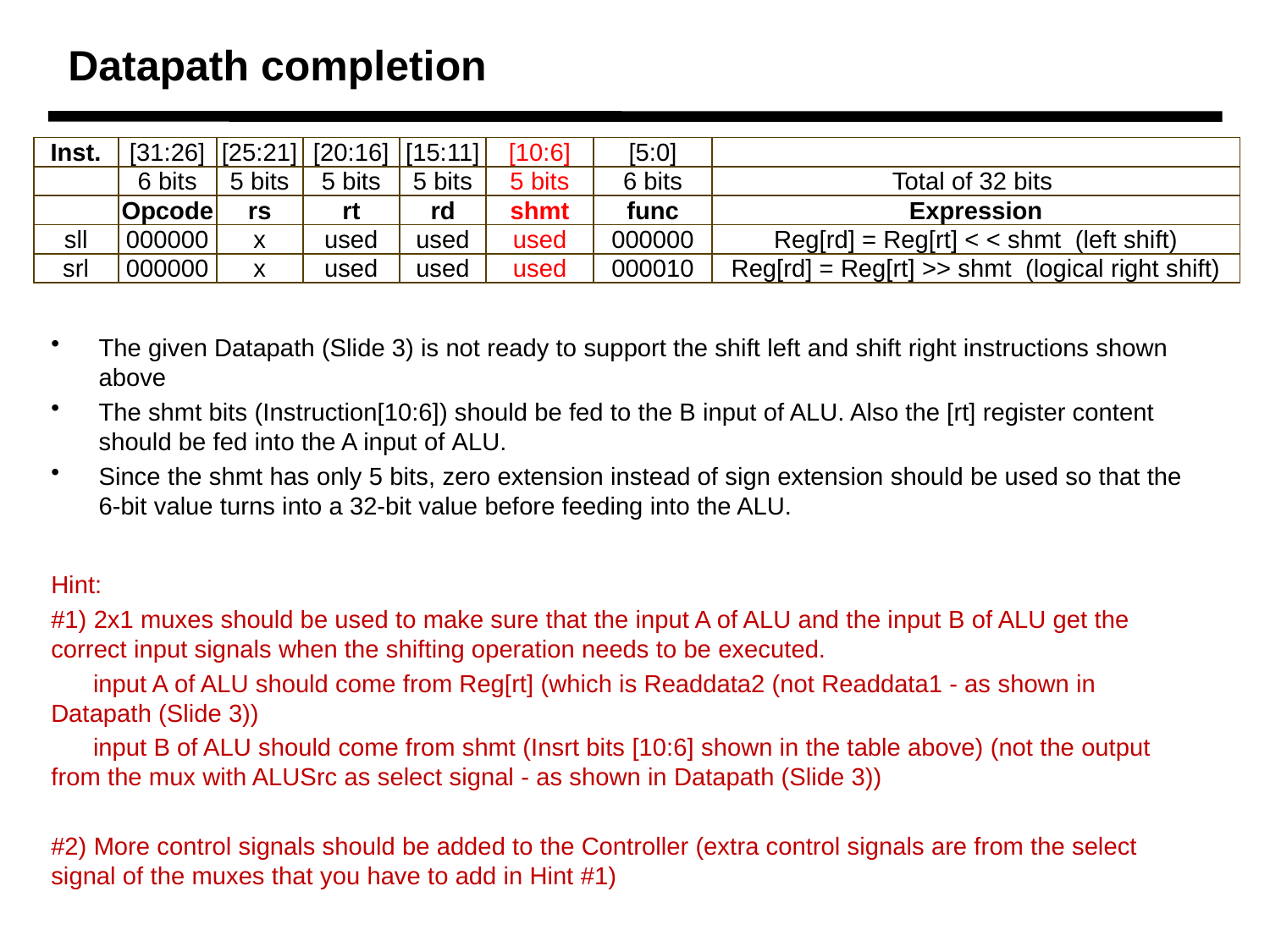

# Datapath completion
| Inst. | [31:26] | [25:21] | [20:16] | [15:11] | [10:6] | [5:0] |  |
| --- | --- | --- | --- | --- | --- | --- | --- |
|  | 6 bits | 5 bits | 5 bits | 5 bits | 5 bits | 6 bits | Total of 32 bits |
|  | Opcode | rs | rt | rd | shmt | func | Expression |
| sll | 000000 | x | used | used | used | 000000 | Reg[rd] = Reg[rt] < < shmt (left shift) |
| srl | 000000 | x | used | used | used | 000010 | Reg[rd] = Reg[rt] >> shmt (logical right shift) |
The given Datapath (Slide 3) is not ready to support the shift left and shift right instructions shown above
The shmt bits (Instruction[10:6]) should be fed to the B input of ALU. Also the [rt] register content should be fed into the A input of ALU.
Since the shmt has only 5 bits, zero extension instead of sign extension should be used so that the 6-bit value turns into a 32-bit value before feeding into the ALU.

Hint:
#1) 2x1 muxes should be used to make sure that the input A of ALU and the input B of ALU get the correct input signals when the shifting operation needs to be executed.
      input A of ALU should come from Reg[rt] (which is Readdata2 (not Readdata1 - as shown in Datapath (Slide 3))
      input B of ALU should come from shmt (Insrt bits [10:6] shown in the table above) (not the output from the mux with ALUSrc as select signal - as shown in Datapath (Slide 3))

#2) More control signals should be added to the Controller (extra control signals are from the select signal of the muxes that you have to add in Hint #1)